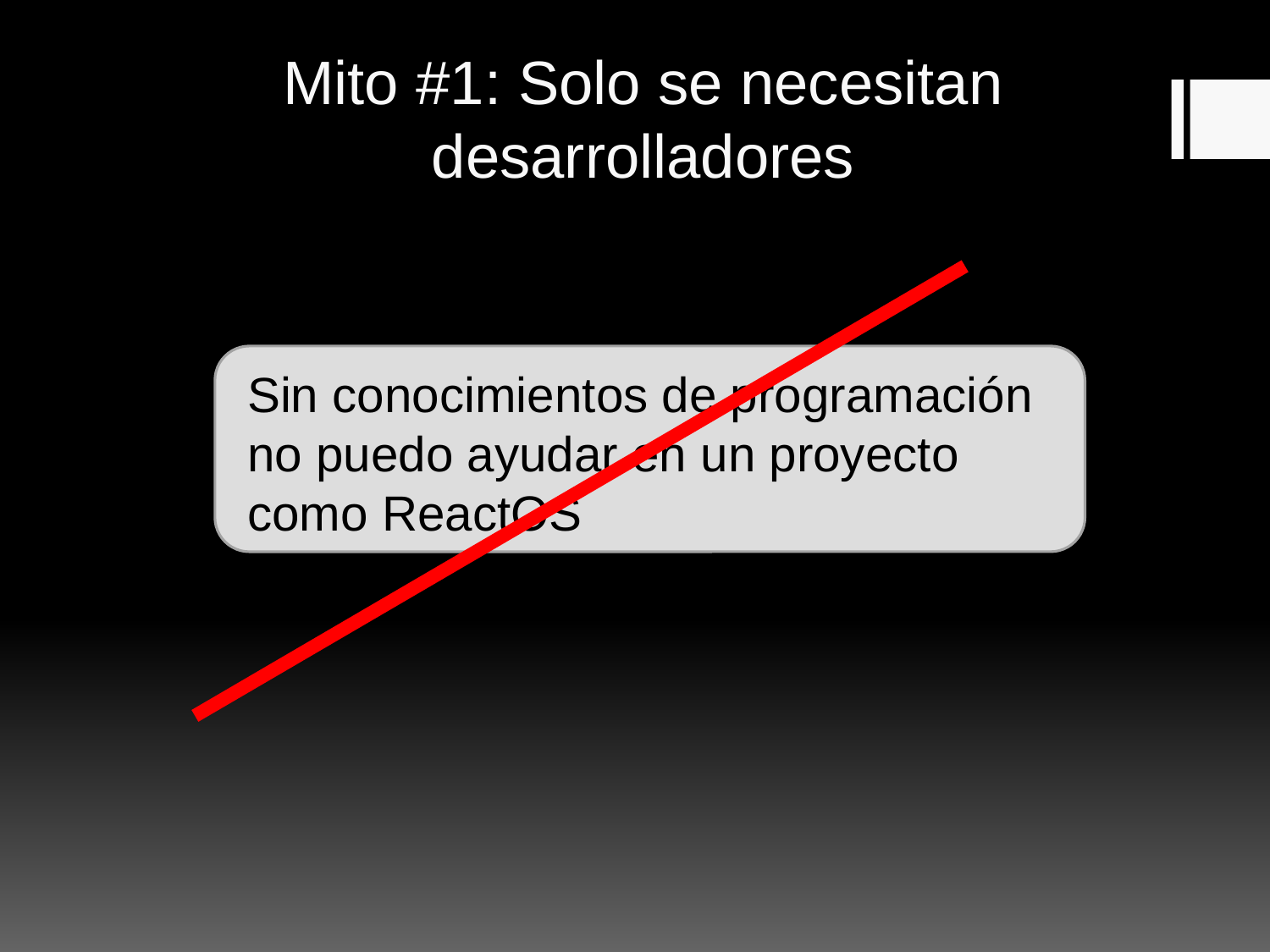

# Mito #1: Solo se necesitan desarrolladores

Sin conocimientos de programación no puedo ayudar en un proyecto como ReactOS